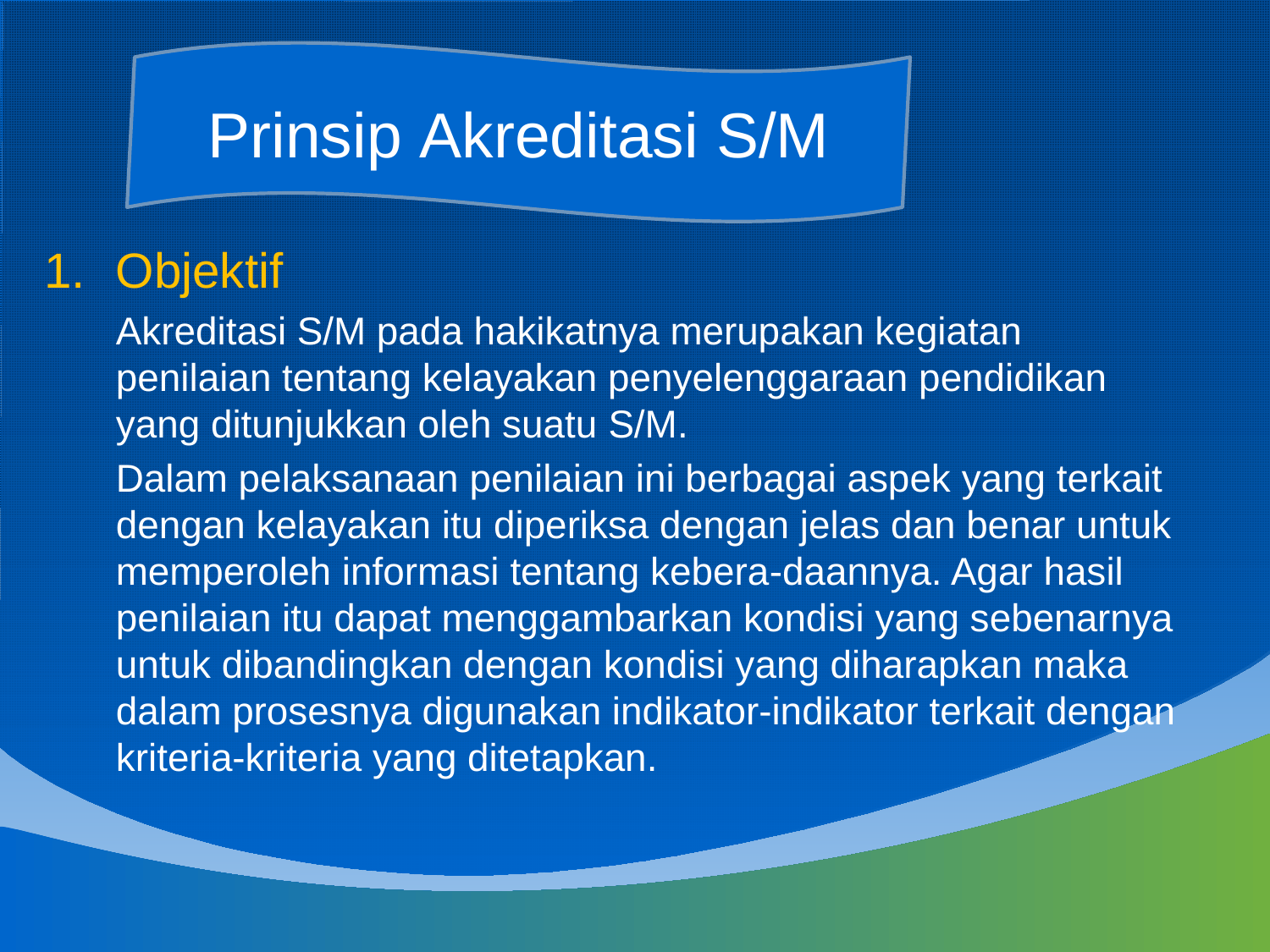

Prinsip Akreditasi S/M
Objektif
	Akreditasi S/M pada hakikatnya merupakan kegiatan penilaian tentang kelayakan penyelenggaraan pendidikan yang ditunjukkan oleh suatu S/M.
	Dalam pelaksanaan penilaian ini berbagai aspek yang terkait dengan kelayakan itu diperiksa dengan jelas dan benar untuk memperoleh informasi tentang kebera-daannya. Agar hasil penilaian itu dapat menggambarkan kondisi yang sebenarnya untuk dibandingkan dengan kondisi yang diharapkan maka dalam prosesnya digunakan indikator-indikator terkait dengan kriteria-kriteria yang ditetapkan.